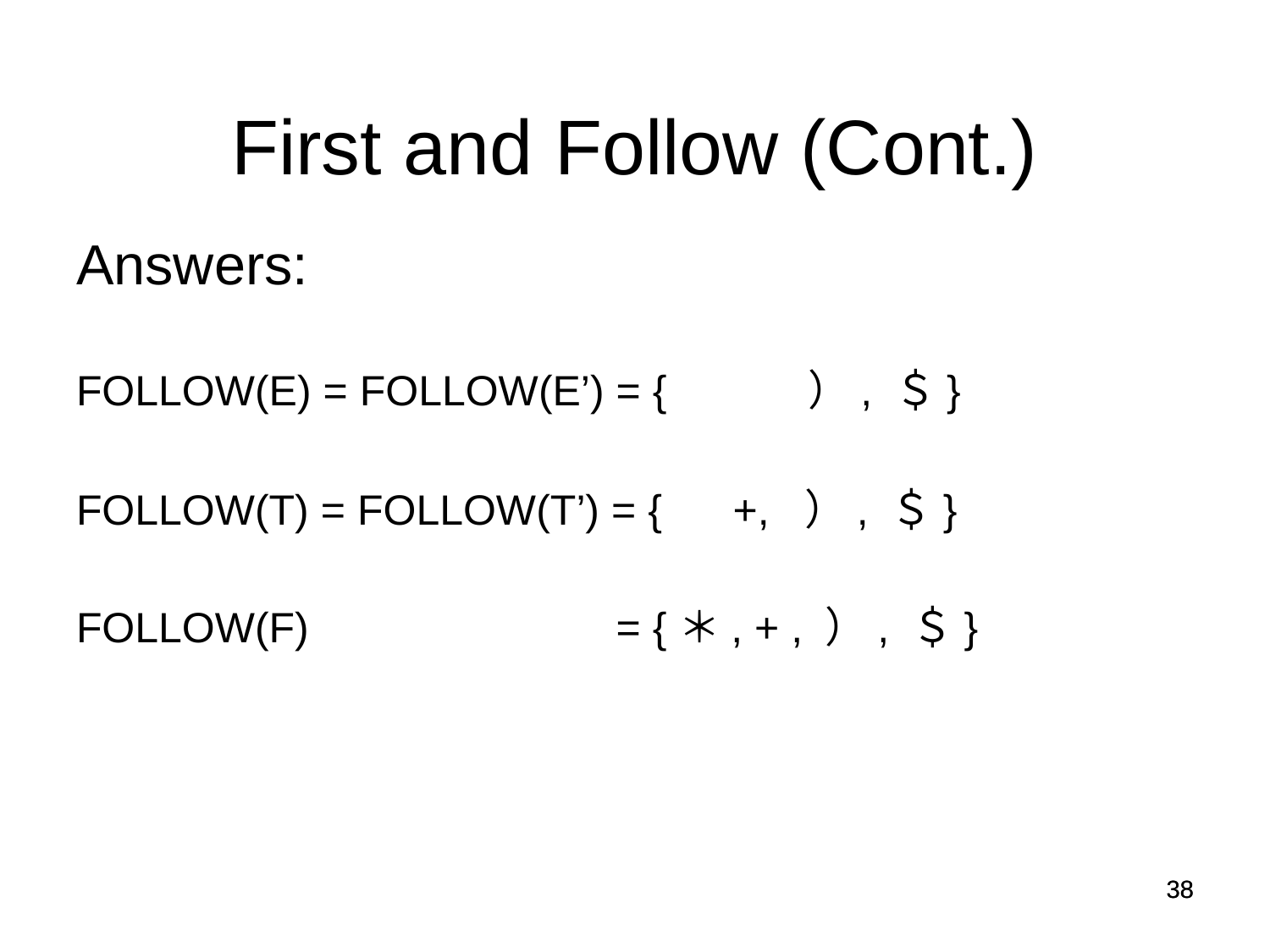

First and Follow (Cont.)
Answers:

FOLLOW(E) = FOLLOW(E’) = {           ）, ＄}

FOLLOW(T) = FOLLOW(T’) = {      +,  ）, ＄}

FOLLOW(F)                          = {＊, + , ）, ＄}
38
38